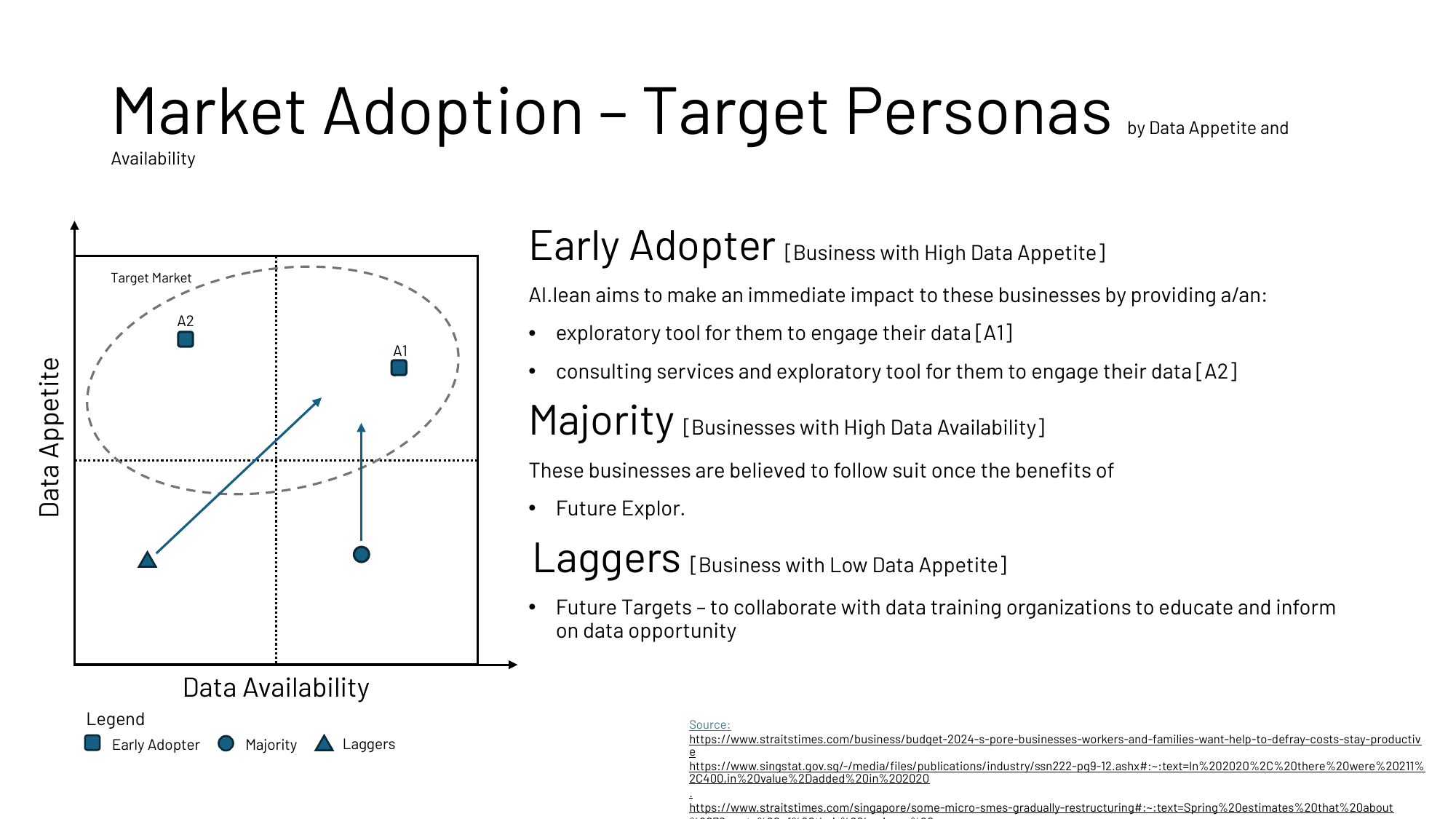

# Market Adoption – Target Personas by Data Appetite and Availability

Early Adopter [Business with High Data Appetite]
AI.lean aims to make an immediate impact to these businesses by providing a/an:
exploratory tool for them to engage their data [A1]
consulting services and exploratory tool for them to engage their data [A2]
Majority [Businesses with High Data Availability]
These businesses are believed to follow suit once the benefits of
Future Explor.
 Laggers [Business with Low Data Appetite]
Future Targets – to collaborate with data training organizations to educate and inform on data opportunity

Data Appetite
Data Availability
Target Market
A2

A1

Legend
Laggers

Early Adopter

Majority

Source:
https://www.straitstimes.com/business/budget-2024-s-pore-businesses-workers-and-families-want-help-to-defray-costs-stay-productive
https://www.singstat.gov.sg/-/media/files/publications/industry/ssn222-pg9-12.ashx#:~:text=In%202020%2C%20there%20were%20211%2C400,in%20value%2Dadded%20in%202020.
https://www.straitstimes.com/singapore/some-micro-smes-gradually-restructuring#:~:text=Spring%20estimates%20that%20about%2070,parts%20of%20their%20business%20processes.